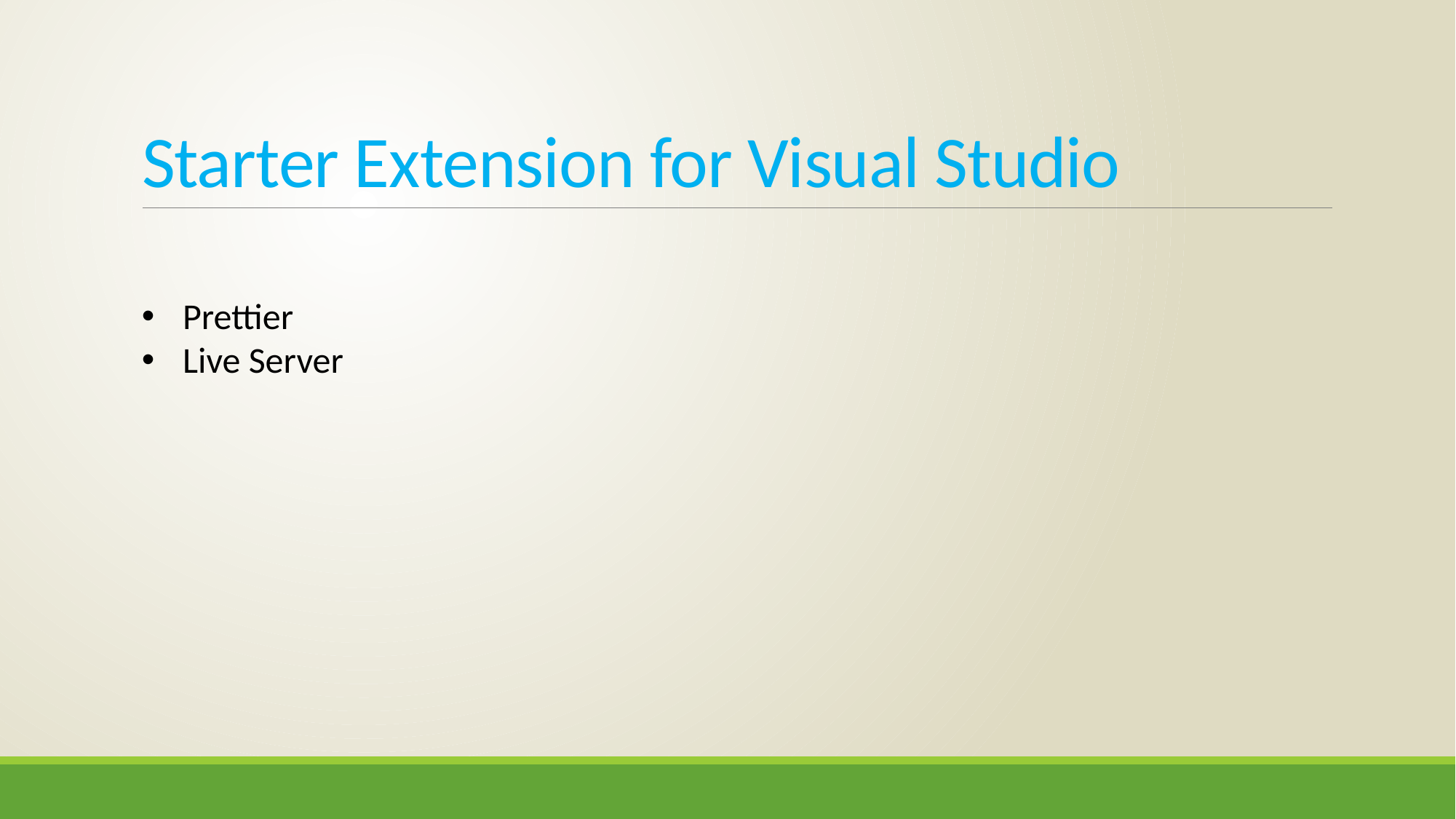

# Starter Extension for Visual Studio
Prettier
Live Server